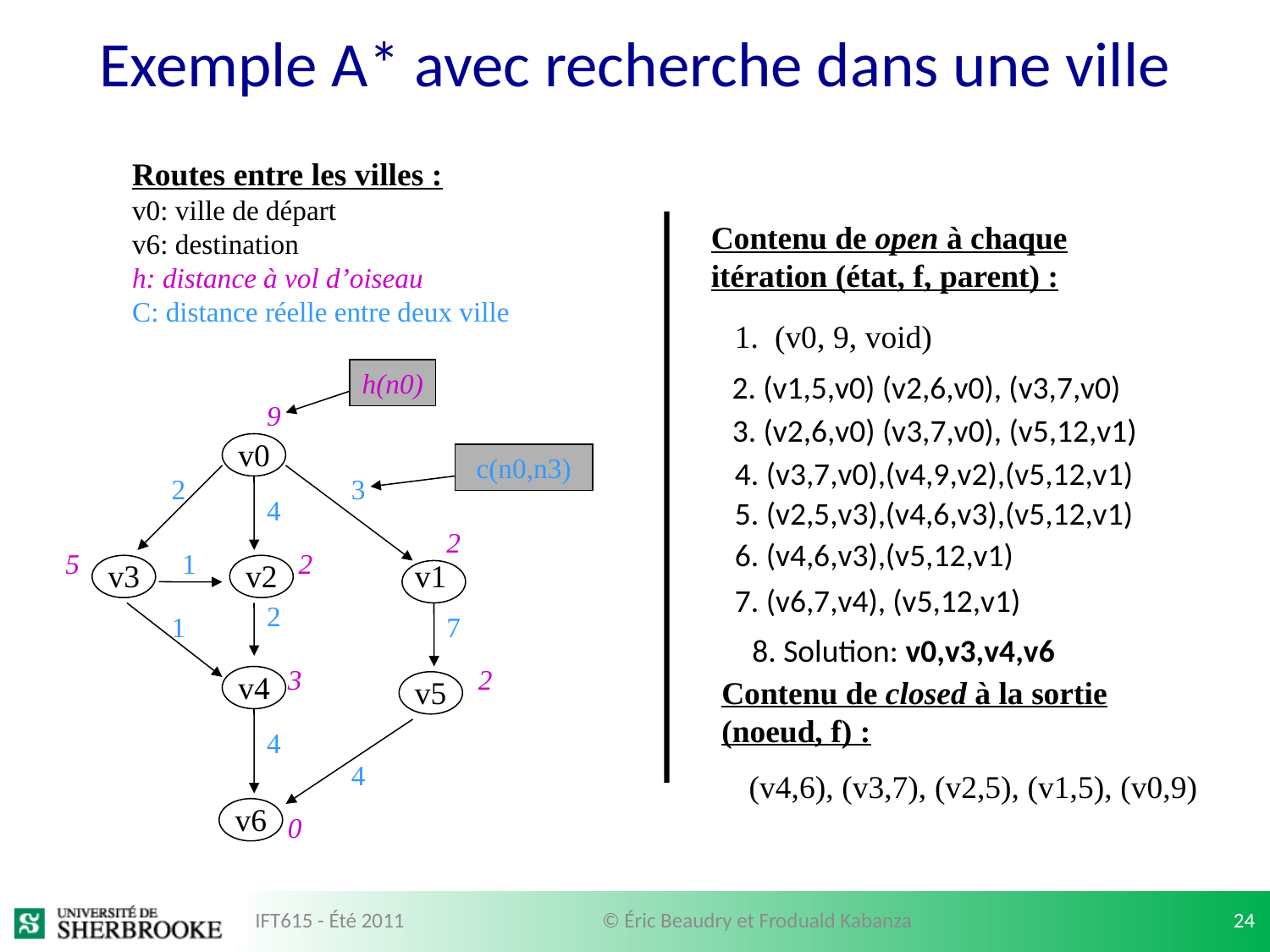

# Exemple A* avec recherche dans une ville
Routes entre les villes :
v0: ville de départ
v6: destination
h: distance à vol d’oiseau
C: distance réelle entre deux ville
h(n0)

9

v0

c(n0,n3)

2

3

4
2
5
1
2
v3
v2
v1

2

1

7
3
2
v4

v5

4

4
v6

0

Contenu de open à chaque itération (état, f, parent) :

1.  (v0, 9, void)
2. (v1,5,v0) (v2,6,v0), (v3,7,v0)
3. (v2,6,v0) (v3,7,v0), (v5,12,v1)
4. (v3,7,v0),(v4,9,v2),(v5,12,v1)
5. (v2,5,v3),(v4,6,v3),(v5,12,v1)
6. (v4,6,v3),(v5,12,v1)
7. (v6,7,v4), (v5,12,v1)
8. Solution: v0,v3,v4,v6
Contenu de closed à la sortie (noeud, f) :
(v4,6), (v3,7), (v2,5), (v1,5), (v0,9)
IFT615 - Été 2011
© Éric Beaudry et Froduald Kabanza
24